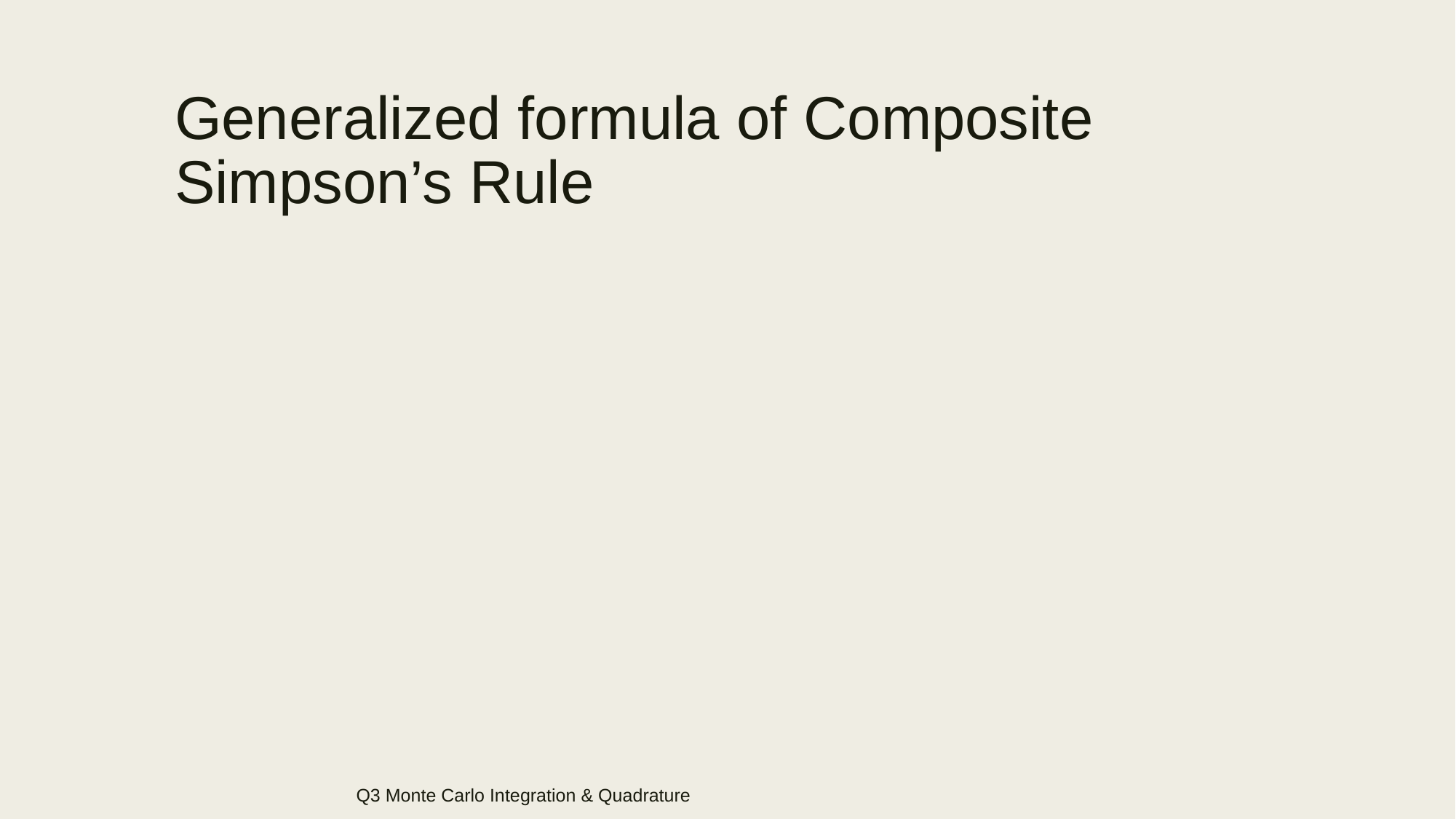

# Generalized formula of Composite Simpson’s Rule
Q3 Monte Carlo Integration & Quadrature